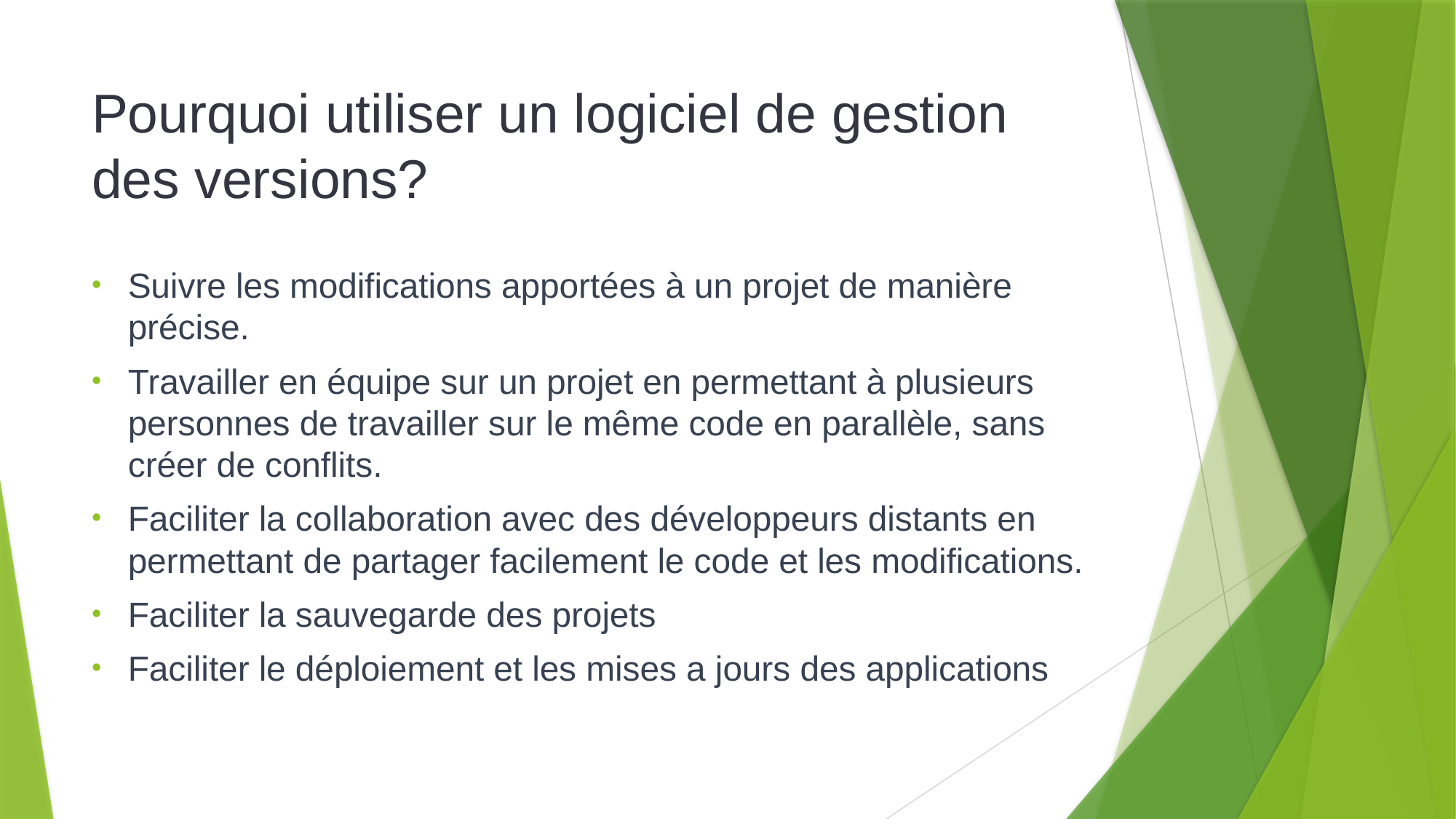

# Pourquoi utiliser un logiciel de gestion des versions?
Suivre les modifications apportées à un projet de manière précise.
Travailler en équipe sur un projet en permettant à plusieurs personnes de travailler sur le même code en parallèle, sans créer de conflits.
Faciliter la collaboration avec des développeurs distants en permettant de partager facilement le code et les modifications.
Faciliter la sauvegarde des projets
Faciliter le déploiement et les mises a jours des applications